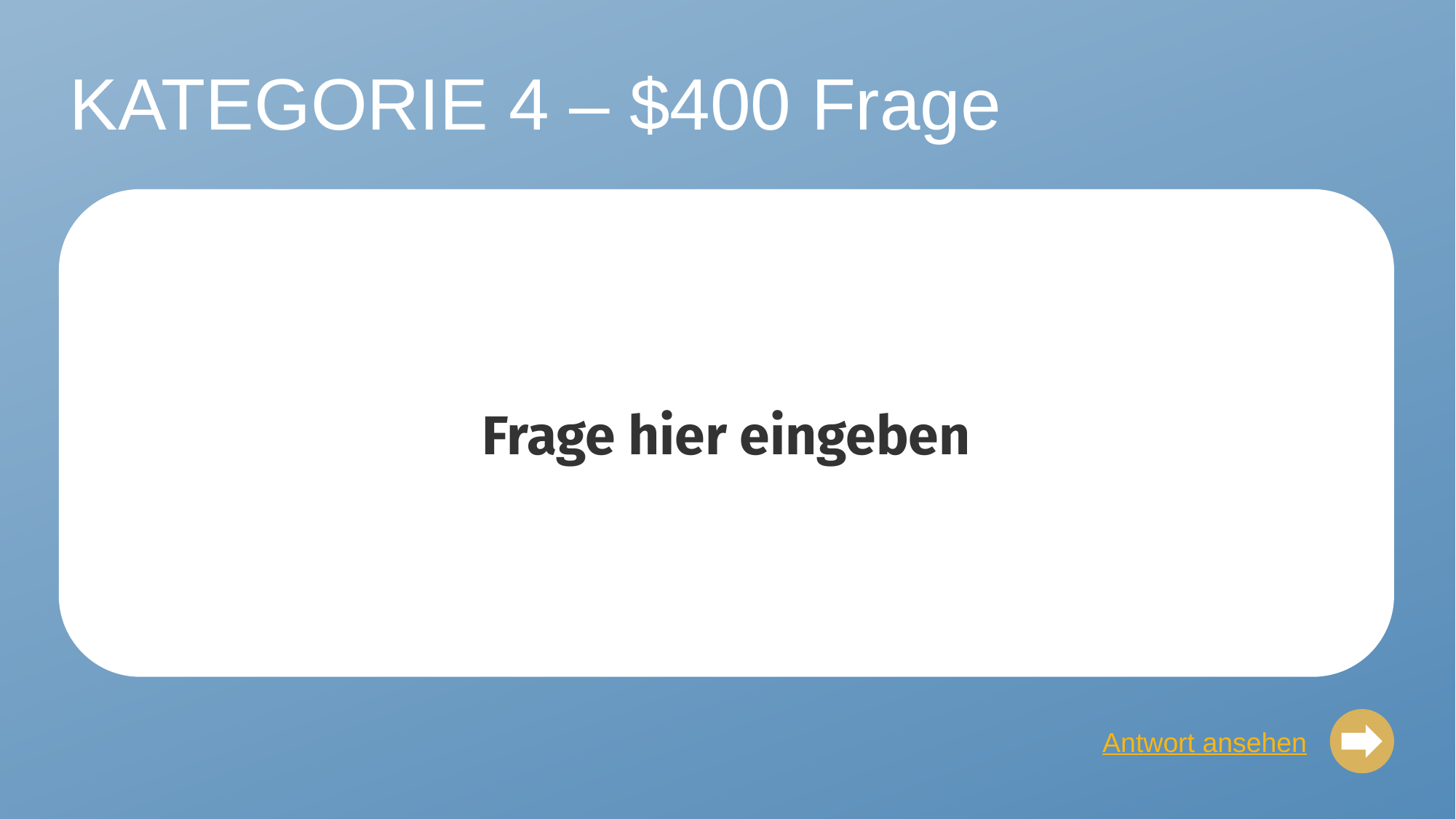

# KATEGORIE 4 – $400 Frage
Frage hier eingeben

Antwort ansehen